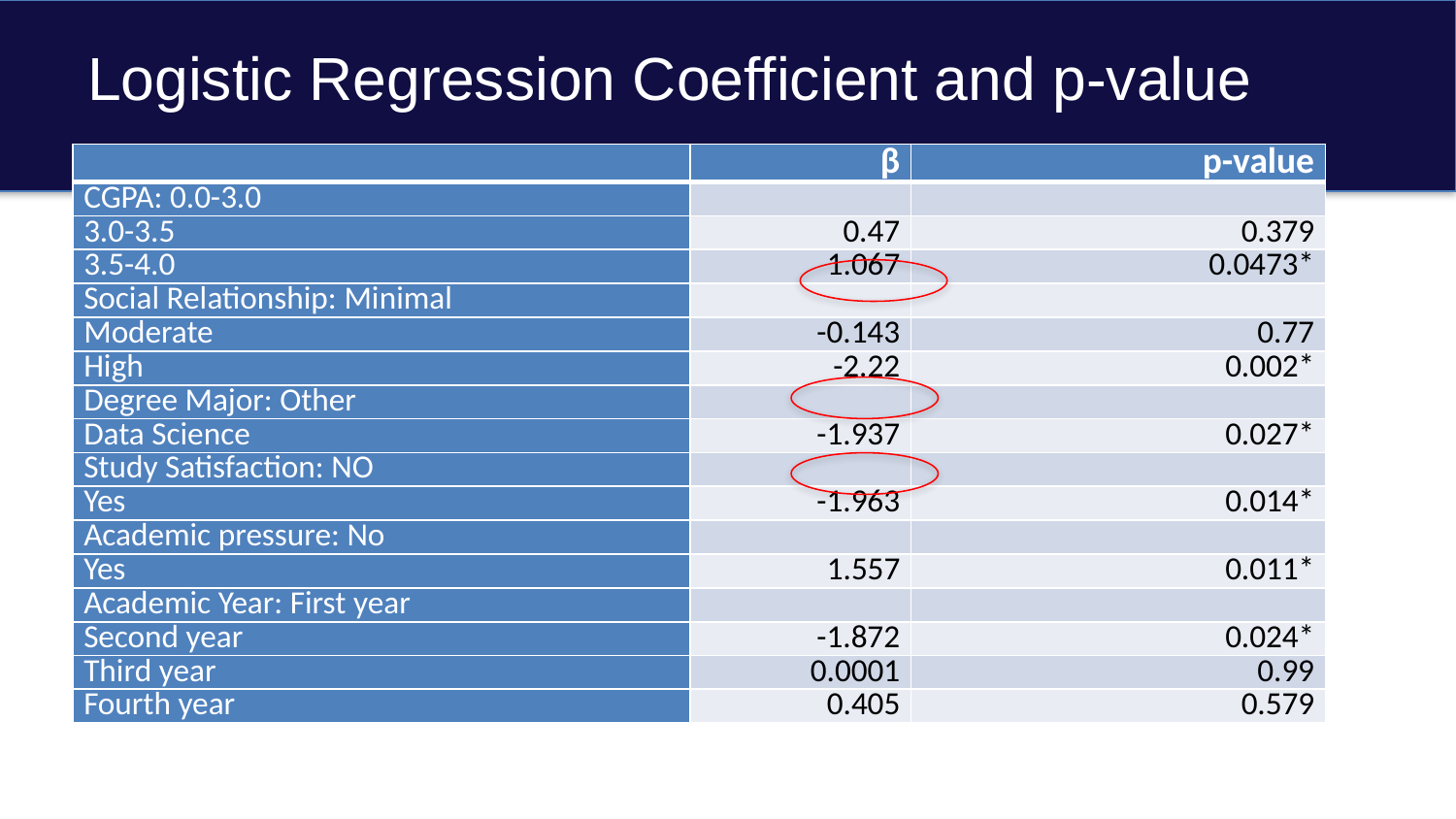

# Logistic Regression Coefficient and p-value
|  | β | p-value |
| --- | --- | --- |
| CGPA: 0.0-3.0 |  |  |
| 3.0-3.5 | 0.47 | 0.379 |
| 3.5-4.0 | 1.067 | 0.0473\* |
| Social Relationship: Minimal |  |  |
| Moderate | -0.143 | 0.77 |
| High | -2.22 | 0.002\* |
| Degree Major: Other |  |  |
| Data Science | -1.937 | 0.027\* |
| Study Satisfaction: NO |  |  |
| Yes | -1.963 | 0.014\* |
| Academic pressure: No |  |  |
| Yes | 1.557 | 0.011\* |
| Academic Year: First year |  |  |
| Second year | -1.872 | 0.024\* |
| Third year | 0.0001 | 0.99 |
| Fourth year | 0.405 | 0.579 |